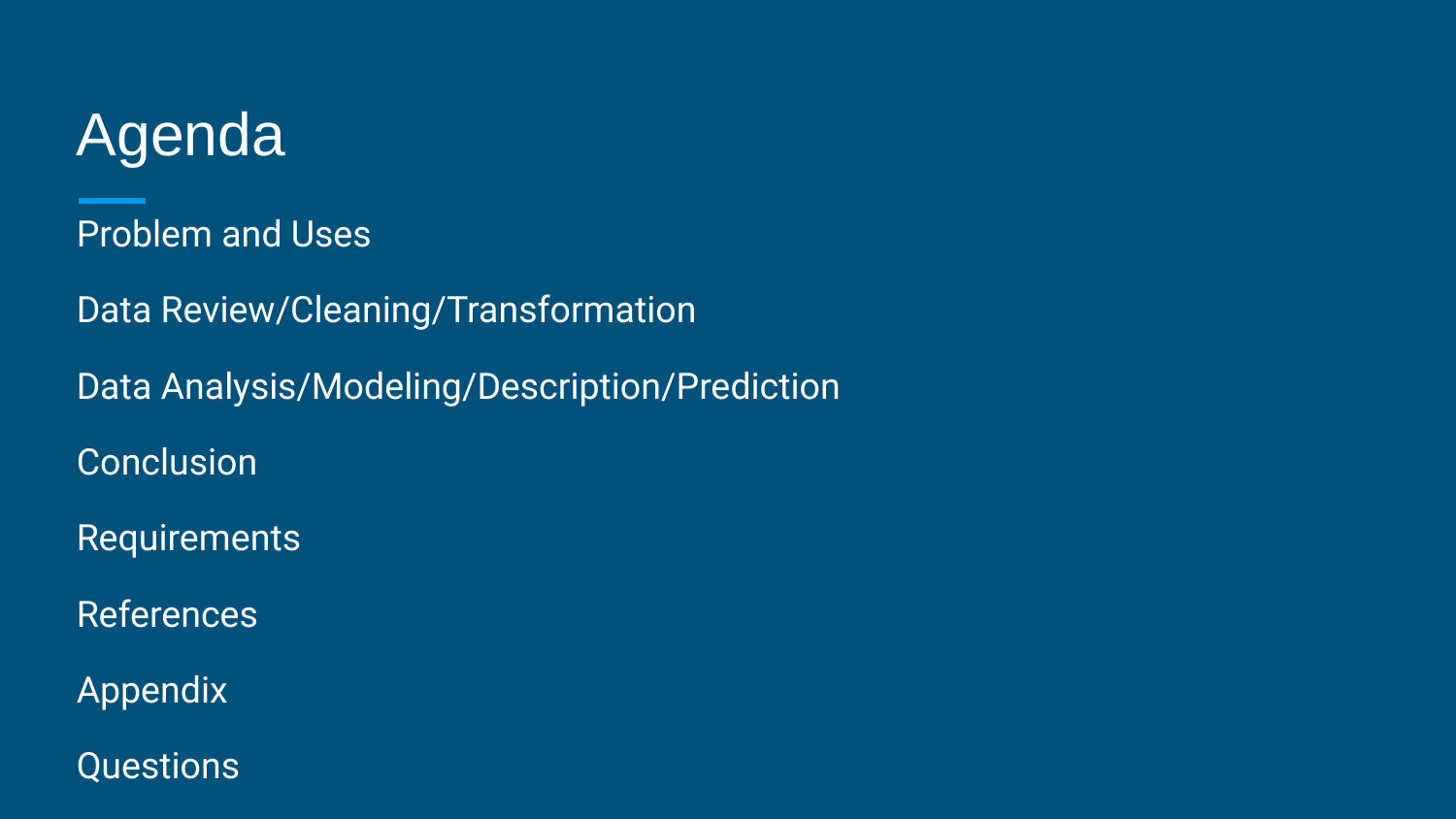

# Agenda
Problem and Uses
Data Review/Cleaning/Transformation
Data Analysis/Modeling/Description/Prediction
Conclusion
Requirements
References
Appendix
Questions